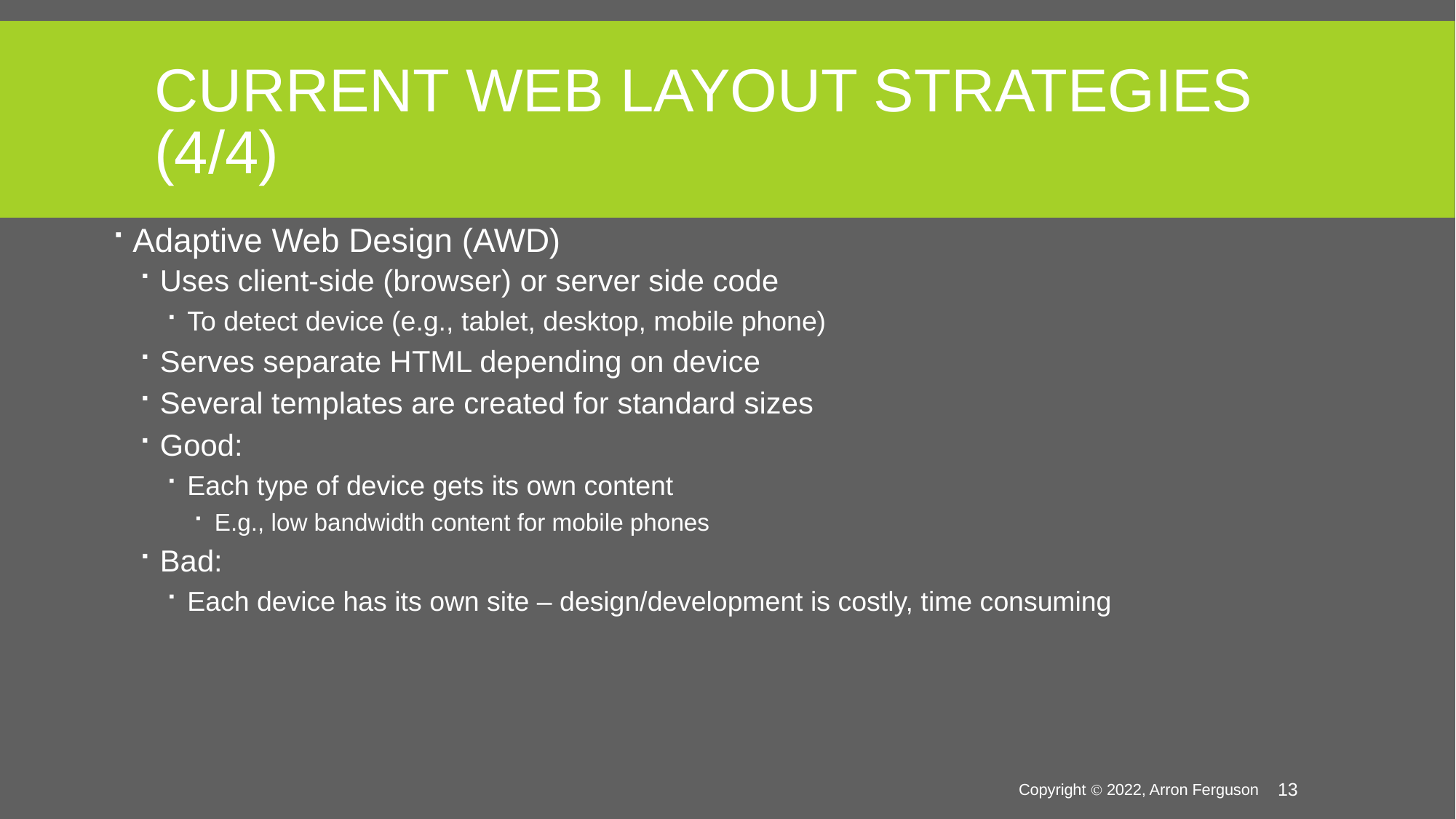

# Current Web Layout Strategies (4/4)
Adaptive Web Design (AWD)
Uses client-side (browser) or server side code
To detect device (e.g., tablet, desktop, mobile phone)
Serves separate HTML depending on device
Several templates are created for standard sizes
Good:
Each type of device gets its own content
E.g., low bandwidth content for mobile phones
Bad:
Each device has its own site – design/development is costly, time consuming
Copyright Ⓒ 2022, Arron Ferguson
13